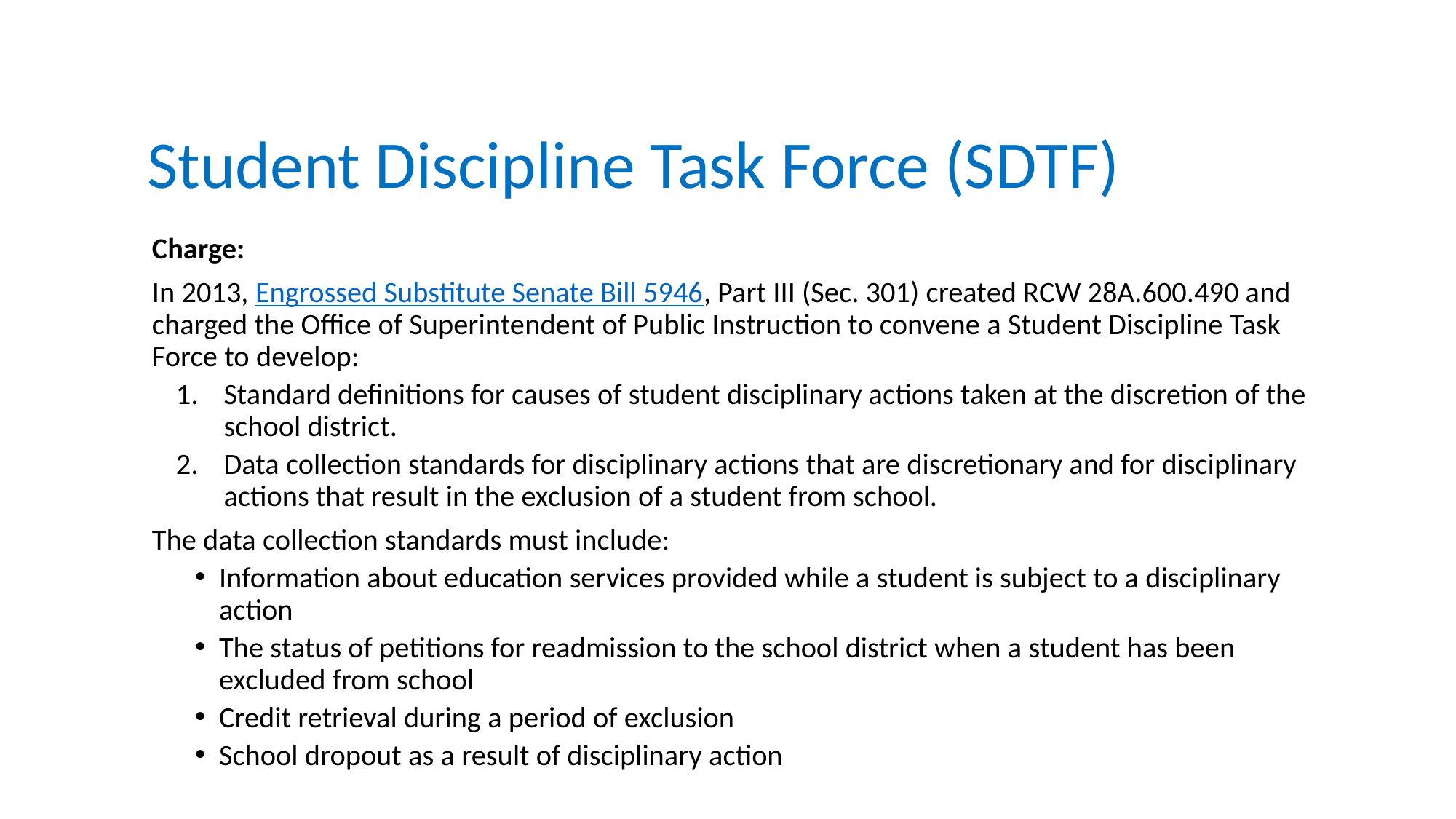

# Student Discipline Task Force (SDTF)
Charge:
In 2013, Engrossed Substitute Senate Bill 5946, Part III (Sec. 301) created RCW 28A.600.490 and charged the Office of Superintendent of Public Instruction to convene a Student Discipline Task Force to develop:
Standard definitions for causes of student disciplinary actions taken at the discretion of the school district.
Data collection standards for disciplinary actions that are discretionary and for disciplinary actions that result in the exclusion of a student from school.
The data collection standards must include:
Information about education services provided while a student is subject to a disciplinary action
The status of petitions for readmission to the school district when a student has been excluded from school
Credit retrieval during a period of exclusion
School dropout as a result of disciplinary action